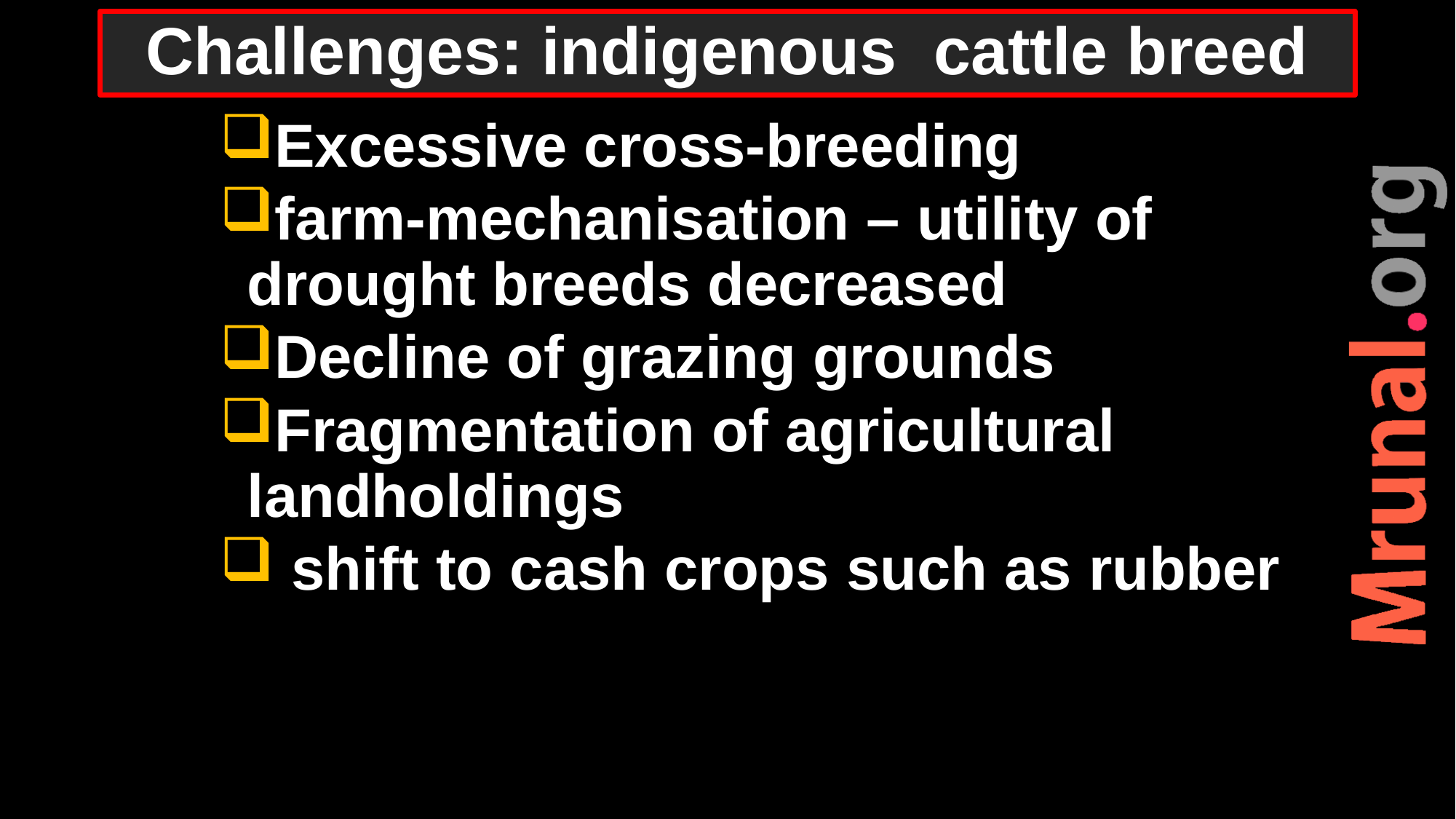

# Challenges: indigenous  cattle breed
Excessive cross-breeding
farm-mechanisation – utility of drought breeds decreased
Decline of grazing grounds
Fragmentation of agricultural landholdings
 shift to cash crops such as rubber